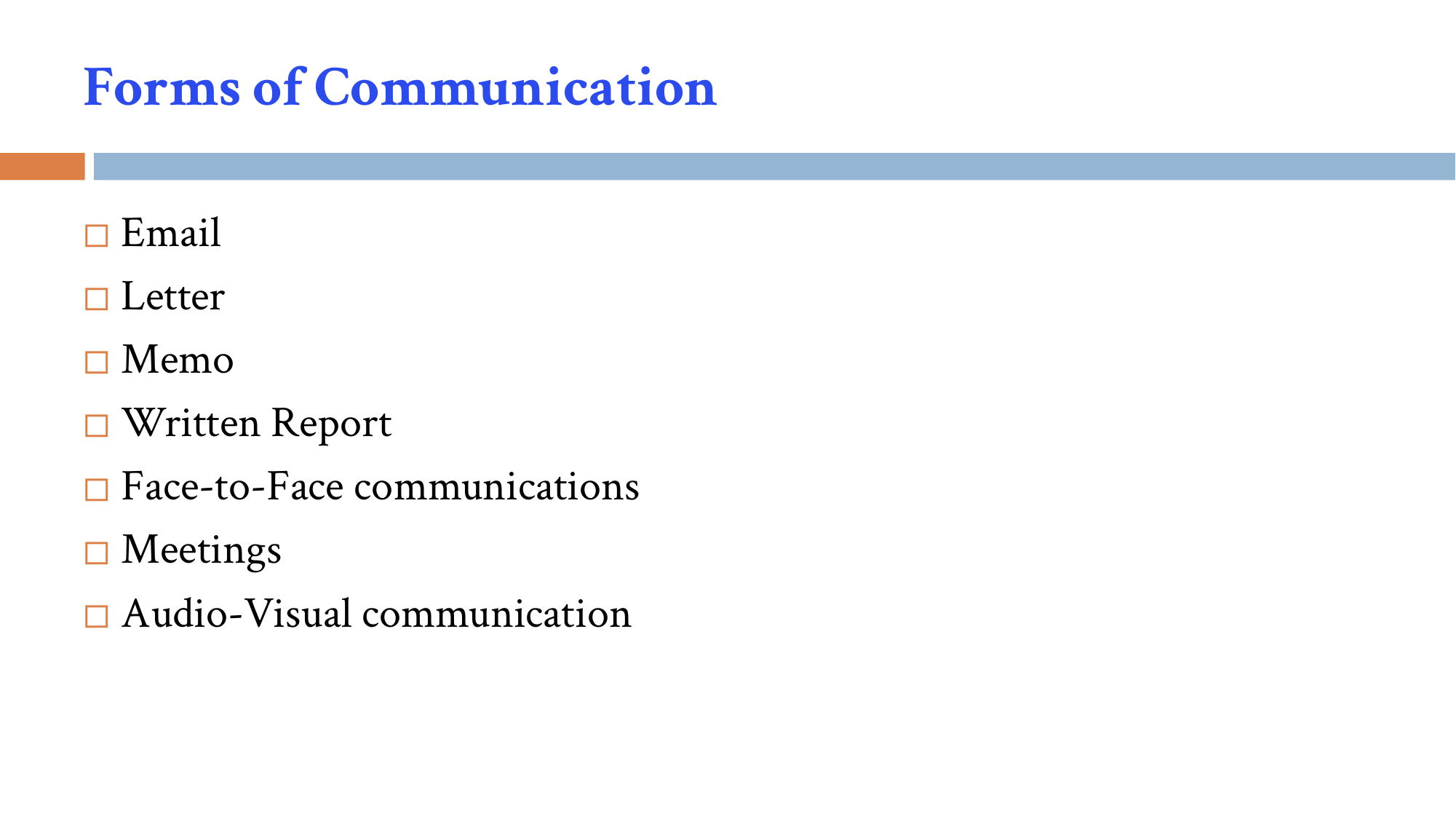

# Forms of Communication

Email
Letter
Memo
Written Report
Face-to-Face communications
Meetings
Audio-Visual communication